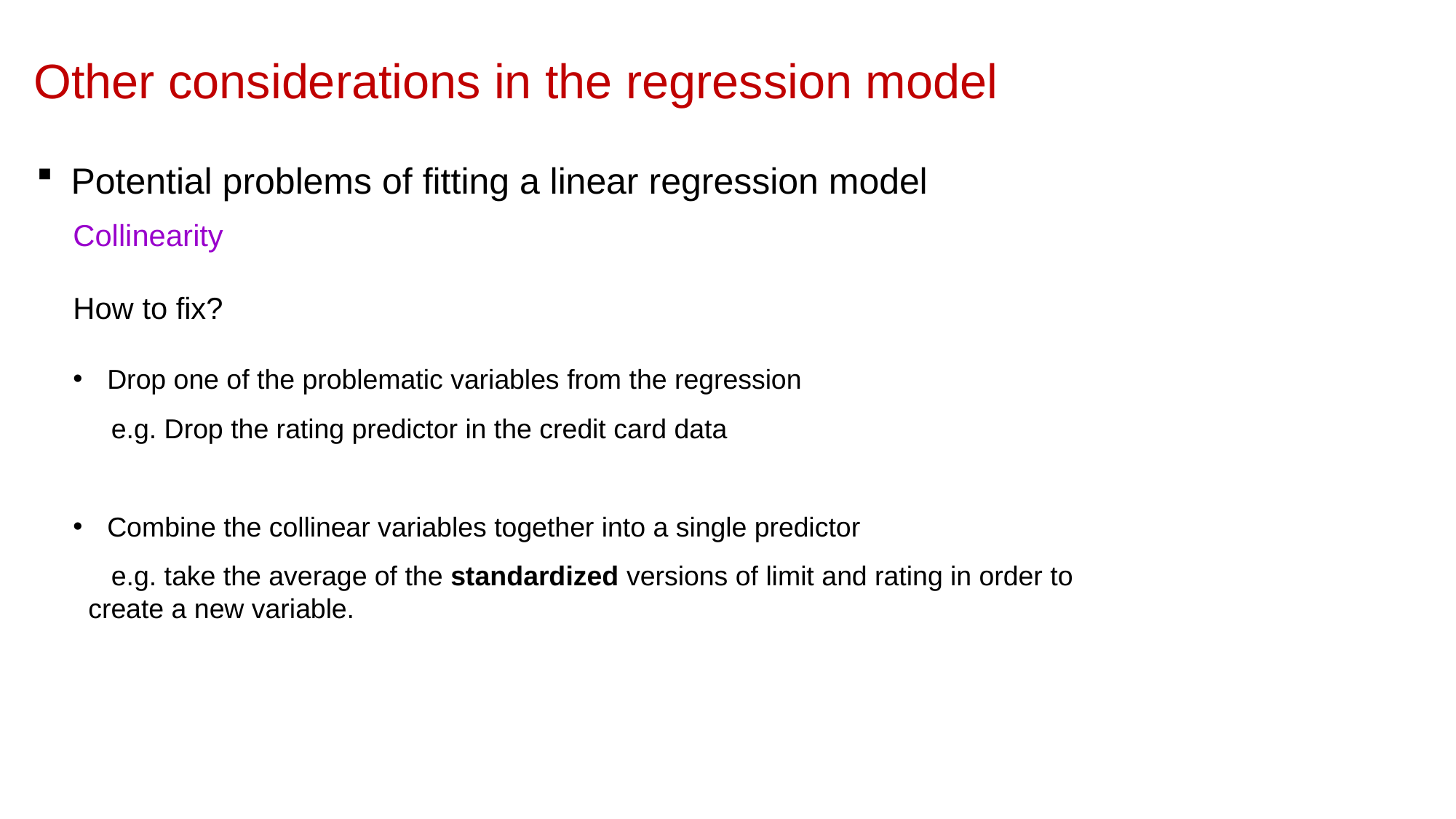

Other considerations in the regression model

Potential problems of fitting a linear regression model
Collinearity
How to fix?
Drop one of the problematic variables from the regression

     e.g. Drop the rating predictor in the credit card data

Combine the collinear variables together into a single predictor

     e.g. take the average of the standardized versions of limit and rating in order to   create a new variable.